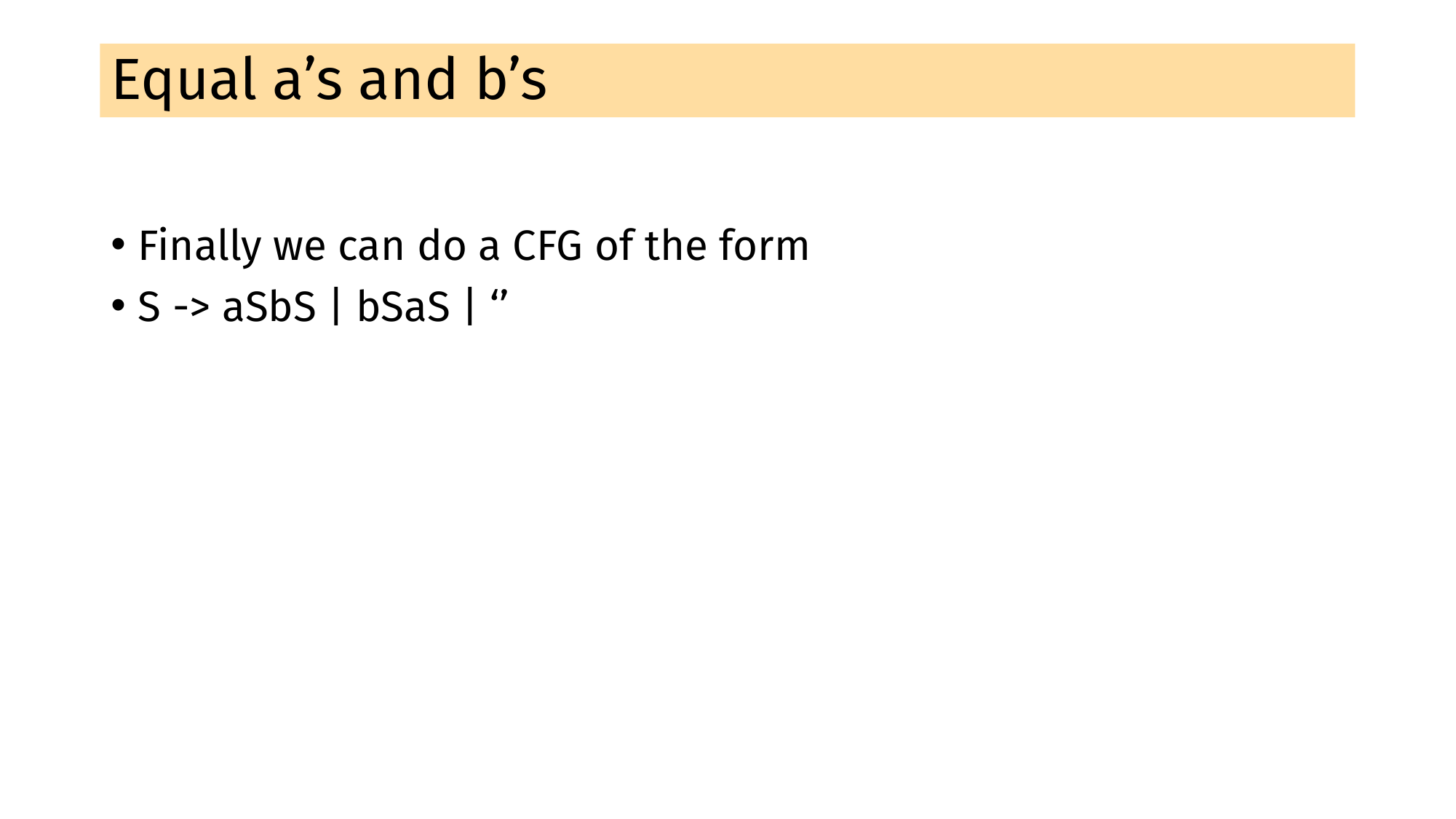

# Equal a’s and b’s
Finally we can do a CFG of the form
S -> aSbS | bSaS | ‘’